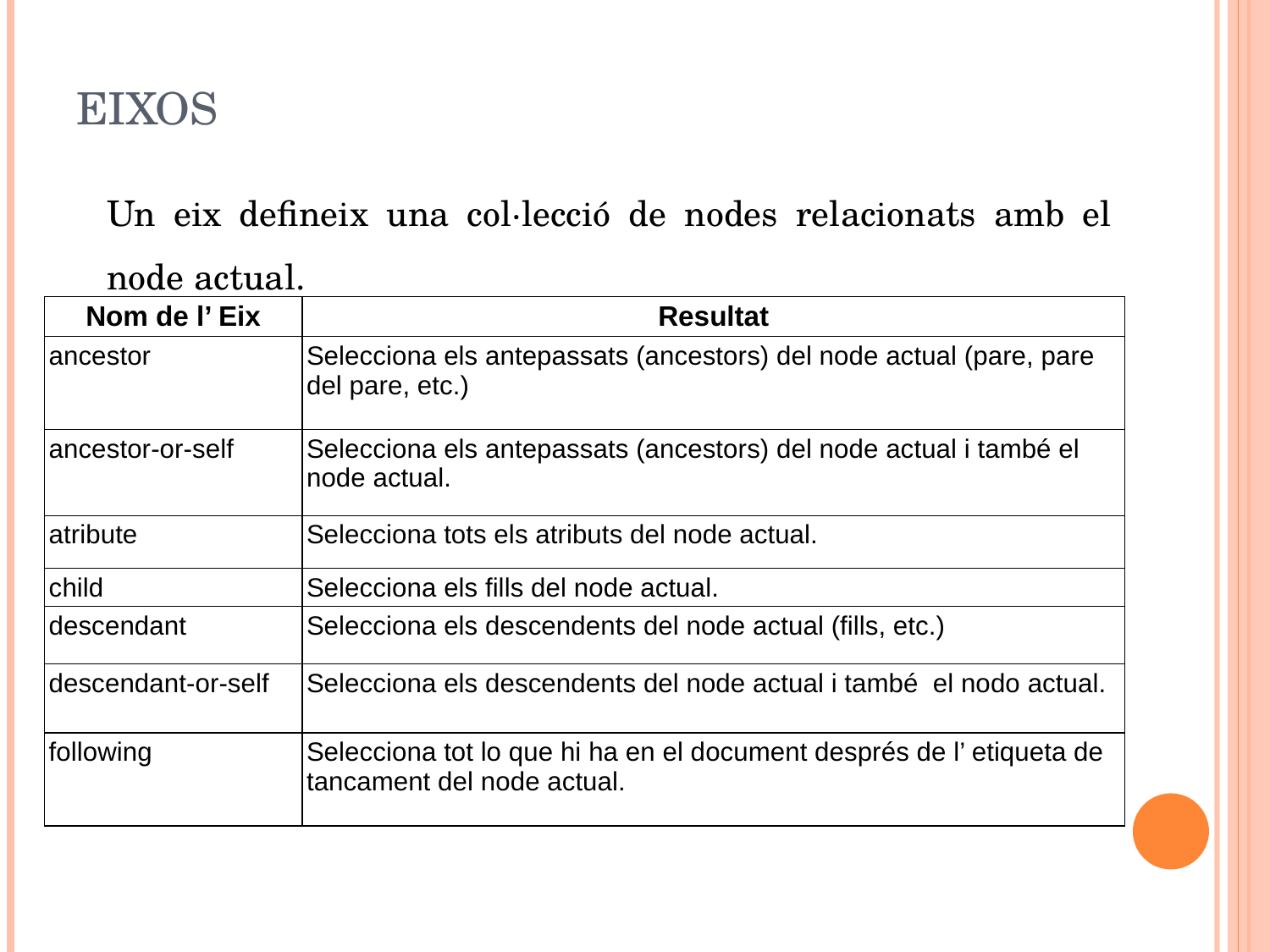

# Eixos
Un eix defineix una col·lecció de nodes relacionats amb el node actual.
| Nom de l’ Eix | Resultat |
| --- | --- |
| ancestor | Selecciona els antepassats (ancestors) del node actual (pare, pare del pare, etc.) |
| ancestor-or-self | Selecciona els antepassats (ancestors) del node actual i també el node actual. |
| atribute | Selecciona tots els atributs del node actual. |
| child | Selecciona els fills del node actual. |
| descendant | Selecciona els descendents del node actual (fills, etc.) |
| descendant-or-self | Selecciona els descendents del node actual i també el nodo actual. |
| following | Selecciona tot lo que hi ha en el document després de l’ etiqueta de tancament del node actual. |